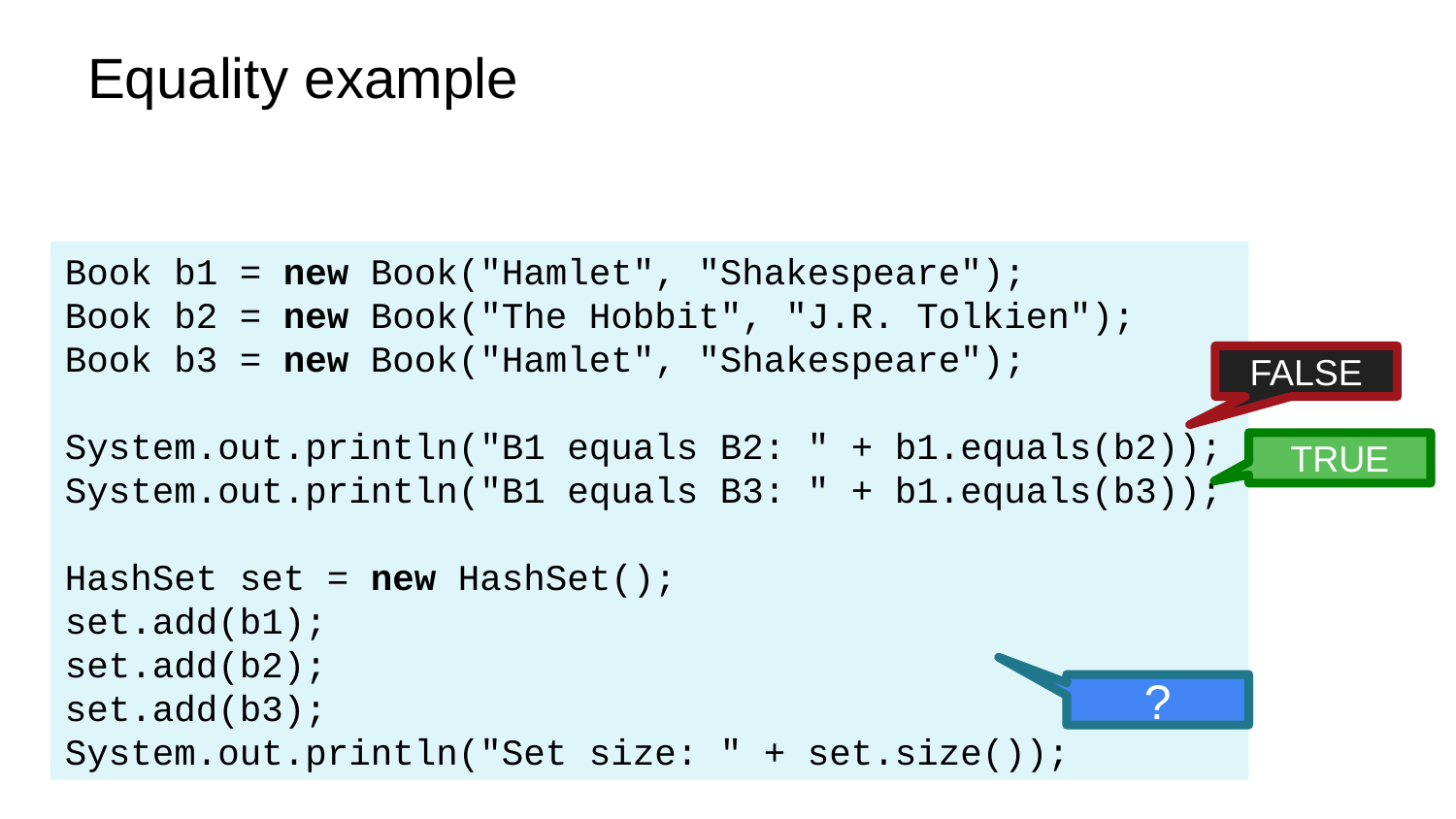

# Equality example
Book b1 = new Book("Hamlet", "Shakespeare");
Book b2 = new Book("The Hobbit", "J.R. Tolkien");
Book b3 = new Book("Hamlet", "Shakespeare");

System.out.println("B1 equals B2: " + b1.equals(b2));
System.out.println("B1 equals B3: " + b1.equals(b3));

HashSet set = new HashSet();
set.add(b1);
set.add(b2);
set.add(b3);
System.out.println("Set size: " + set.size());
FALSE
TRUE
?